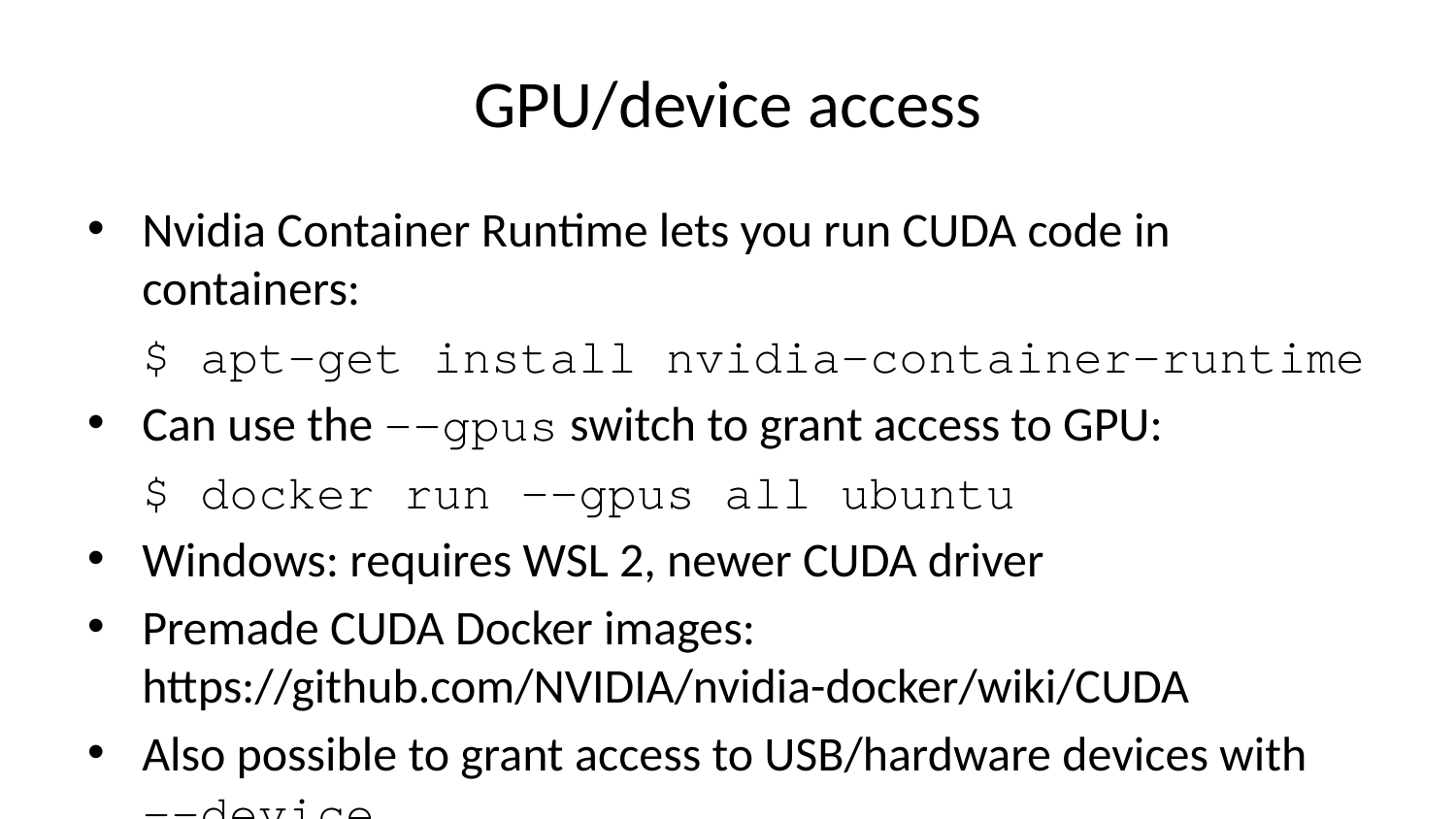

# GPU/device access
Nvidia Container Runtime lets you run CUDA code in containers:
$ apt-get install nvidia-container-runtime
Can use the --gpus switch to grant access to GPU:
$ docker run --gpus all ubuntu
Windows: requires WSL 2, newer CUDA driver
Premade CUDA Docker images: https://github.com/NVIDIA/nvidia-docker/wiki/CUDA
Also possible to grant access to USB/hardware devices with --device